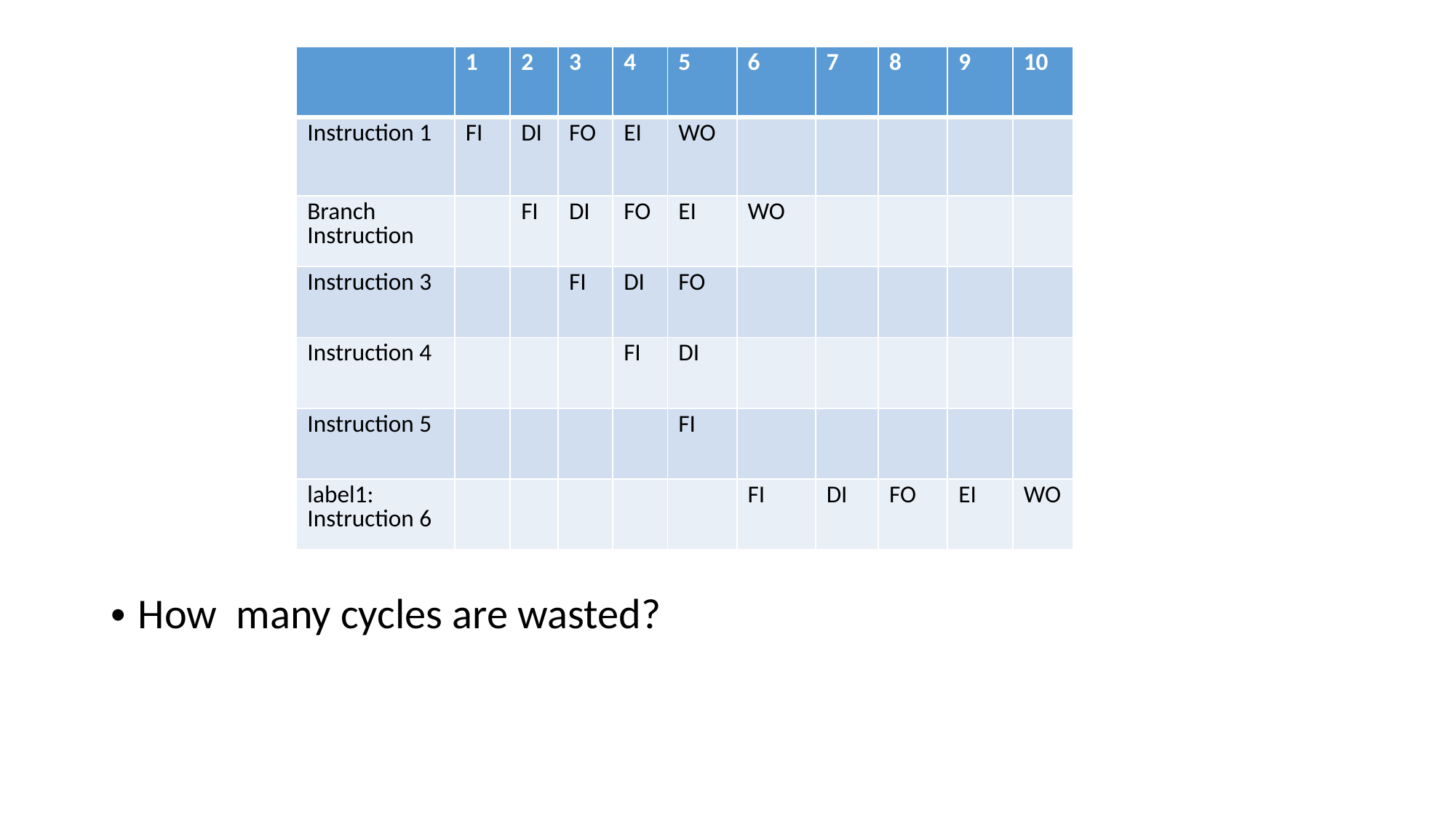

|  | 1 | 2 | 3 | 4 | 5 | 6 | 7 | 8 | 9 | 10 |
| --- | --- | --- | --- | --- | --- | --- | --- | --- | --- | --- |
| Instruction 1 | FI | DI | FO | EI | WO |  |  |  |  |  |
| Branch Instruction |  | FI | DI | FO | EI | WO |  |  |  |  |
| Instruction 3 |  |  | FI | DI | FO |  |  |  |  |  |
| Instruction 4 |  |  |  | FI | DI |  |  |  |  |  |
| Instruction 5 |  |  |  |  | FI |  |  |  |  |  |
| label1: Instruction 6 |  |  |  |  |  | FI | DI | FO | EI | WO |
How  many cycles are wasted?